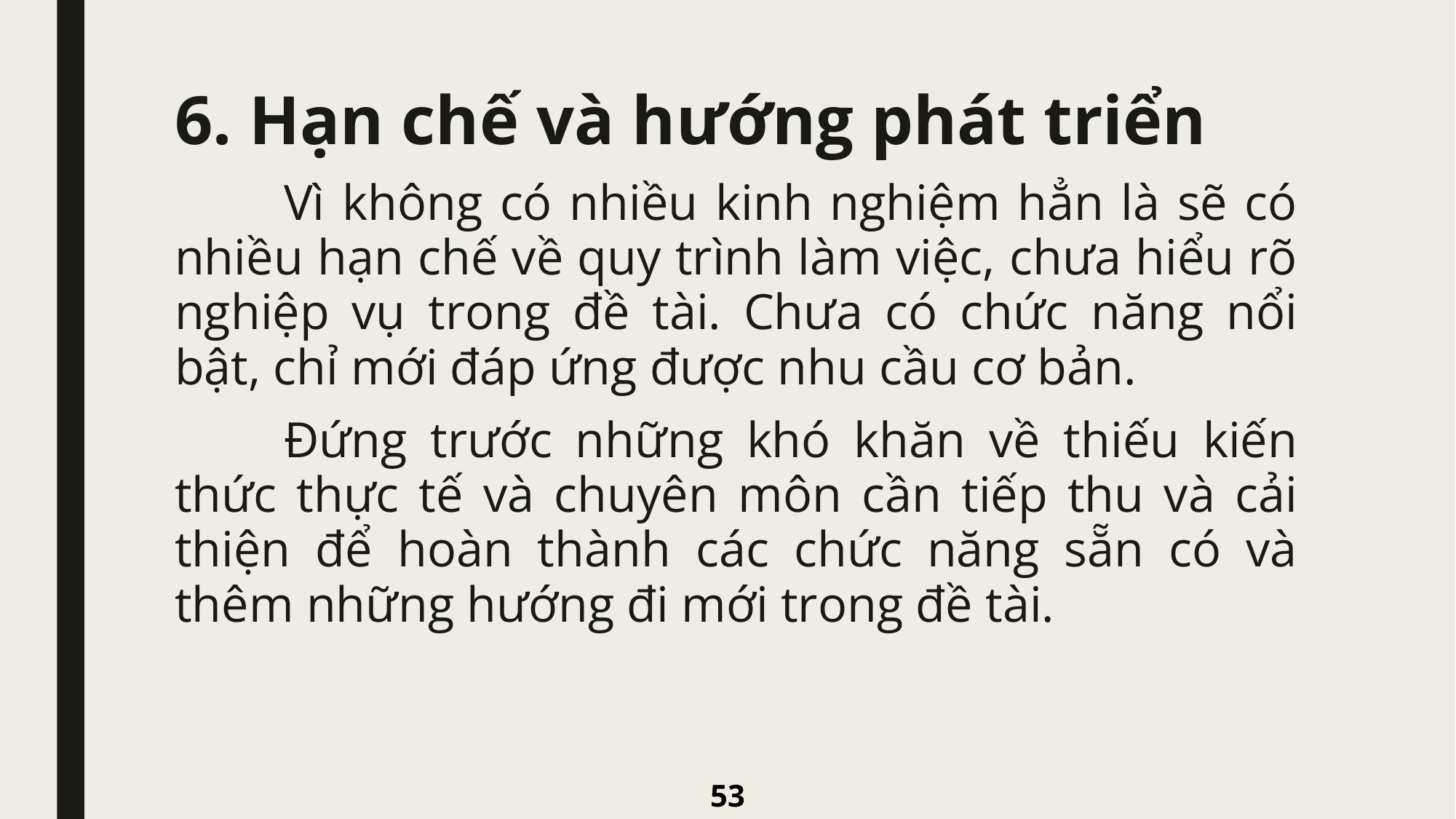

# 6. Hạn chế và hướng phát triển
	Vì không có nhiều kinh nghiệm hẳn là sẽ có nhiều hạn chế về quy trình làm việc, chưa hiểu rõ nghiệp vụ trong đề tài. Chưa có chức năng nổi bật, chỉ mới đáp ứng được nhu cầu cơ bản.
	Đứng trước những khó khăn về thiếu kiến thức thực tế và chuyên môn cần tiếp thu và cải thiện để hoàn thành các chức năng sẵn có và thêm những hướng đi mới trong đề tài.

53